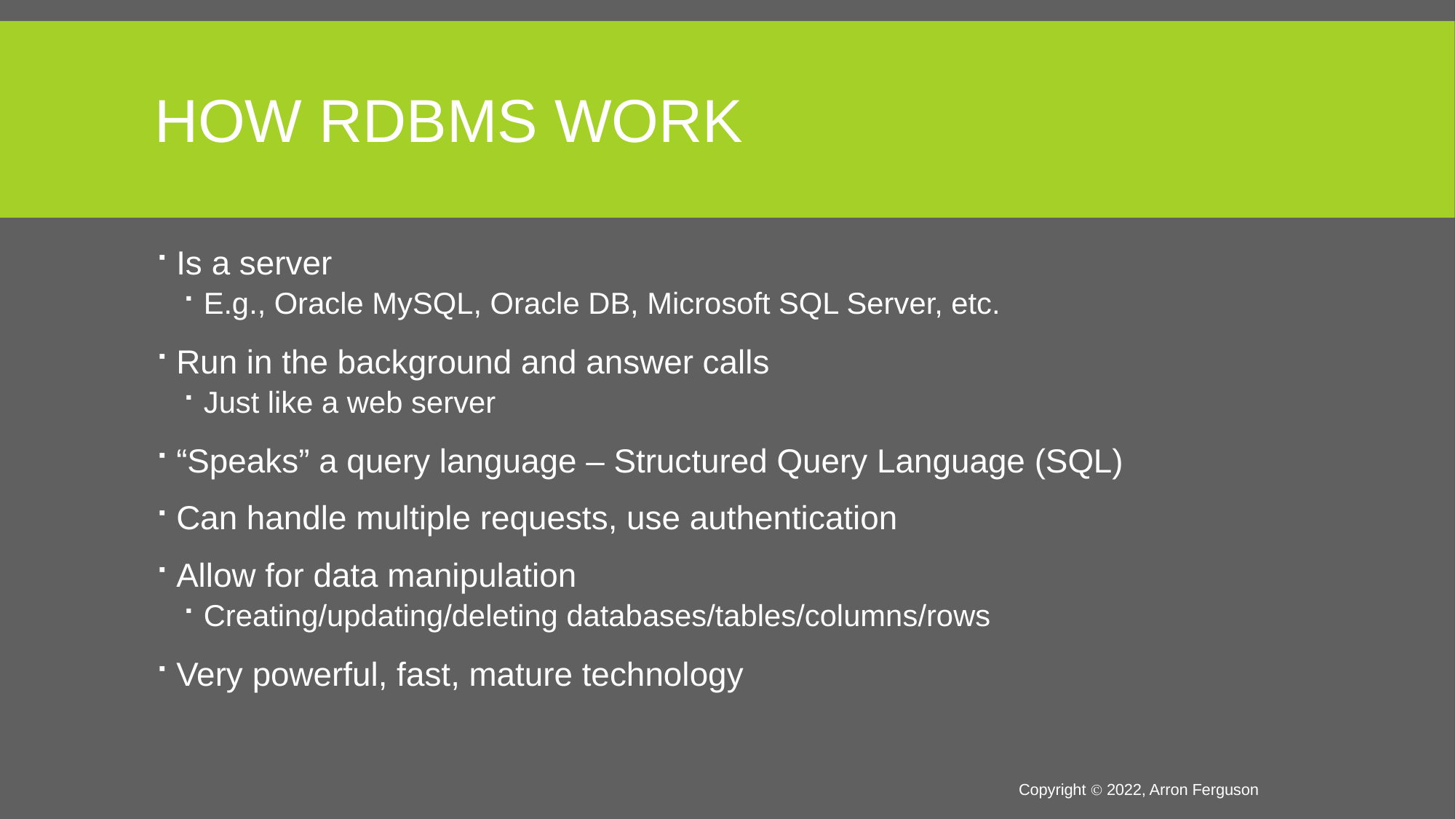

# How RDBMS Work
Is a server
E.g., Oracle MySQL, Oracle DB, Microsoft SQL Server, etc.
Run in the background and answer calls
Just like a web server
“Speaks” a query language – Structured Query Language (SQL)
Can handle multiple requests, use authentication
Allow for data manipulation
Creating/updating/deleting databases/tables/columns/rows
Very powerful, fast, mature technology
Copyright Ⓒ 2022, Arron Ferguson